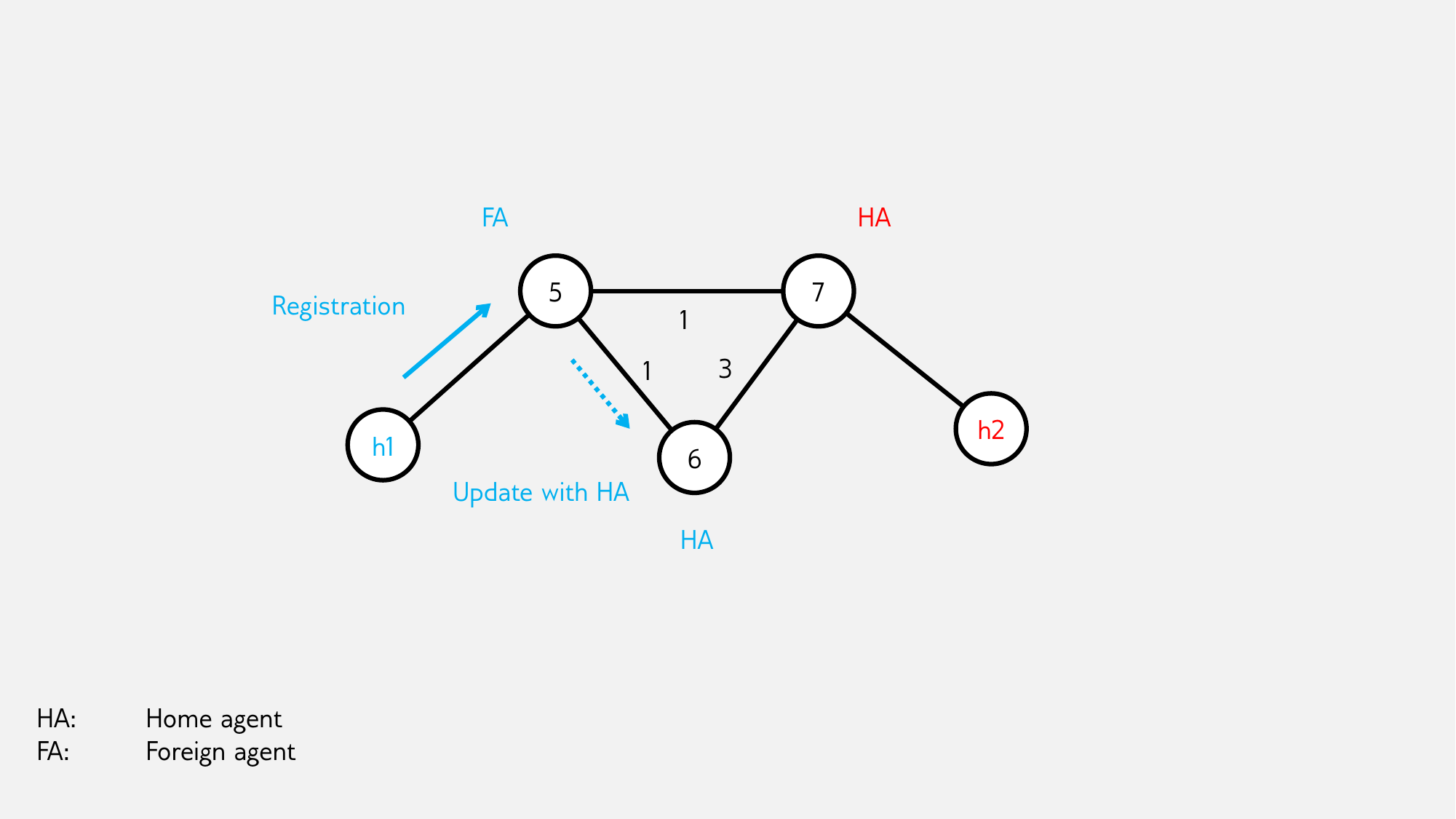

FA
HA
5
7
Registration
1
3
1
h2
h1
6
Update with HA
HA
HA:	Home agent
FA:	Foreign agent